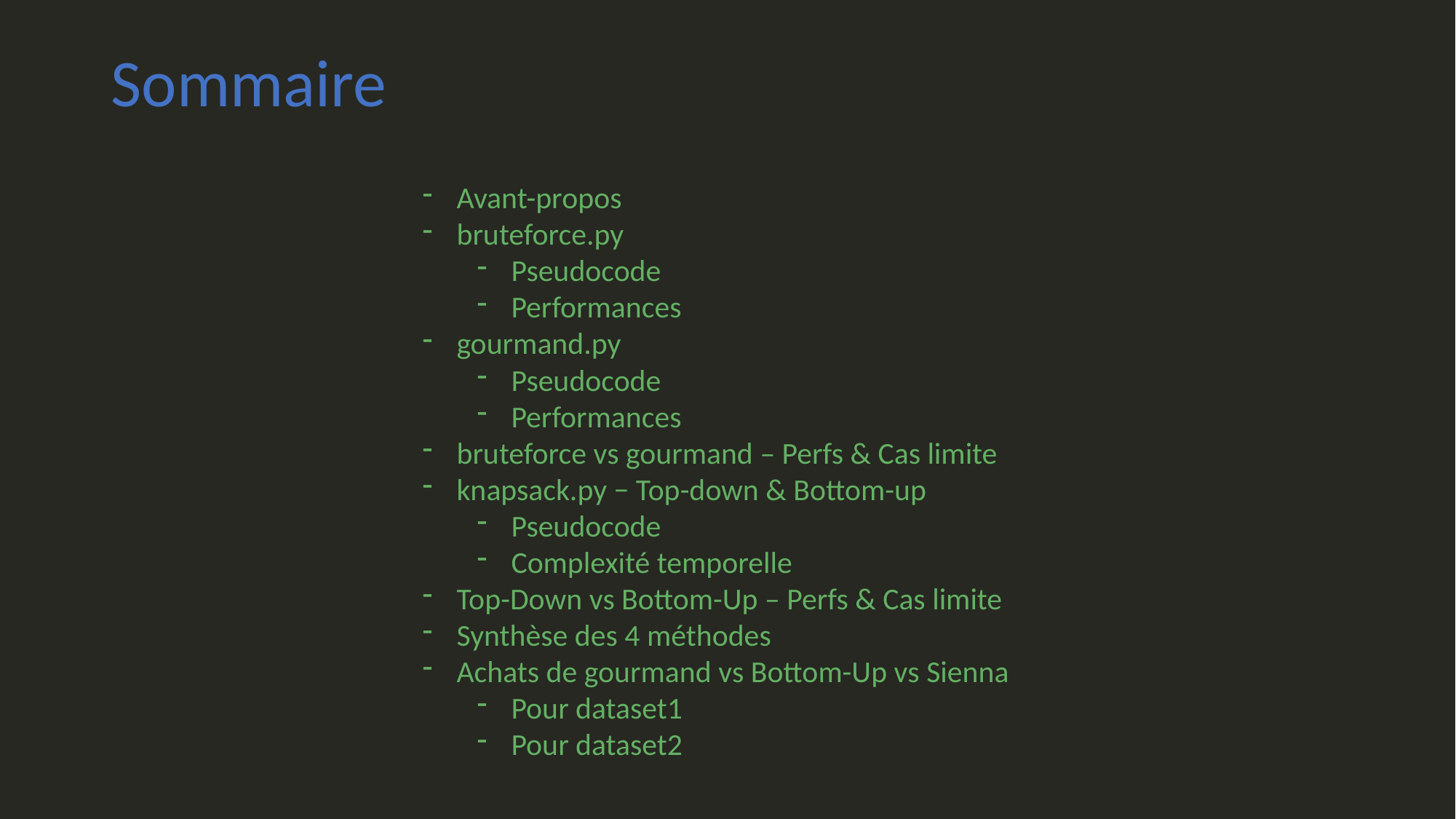

# Sommaire
Avant-propos
bruteforce.py
Pseudocode
Performances
gourmand.py
Pseudocode
Performances
bruteforce vs gourmand – Perfs & Cas limite
knapsack.py − Top-down & Bottom-up
Pseudocode
Complexité temporelle
Top-Down vs Bottom-Up – Perfs & Cas limite
Synthèse des 4 méthodes
Achats de gourmand vs Bottom-Up vs Sienna
Pour dataset1
Pour dataset2